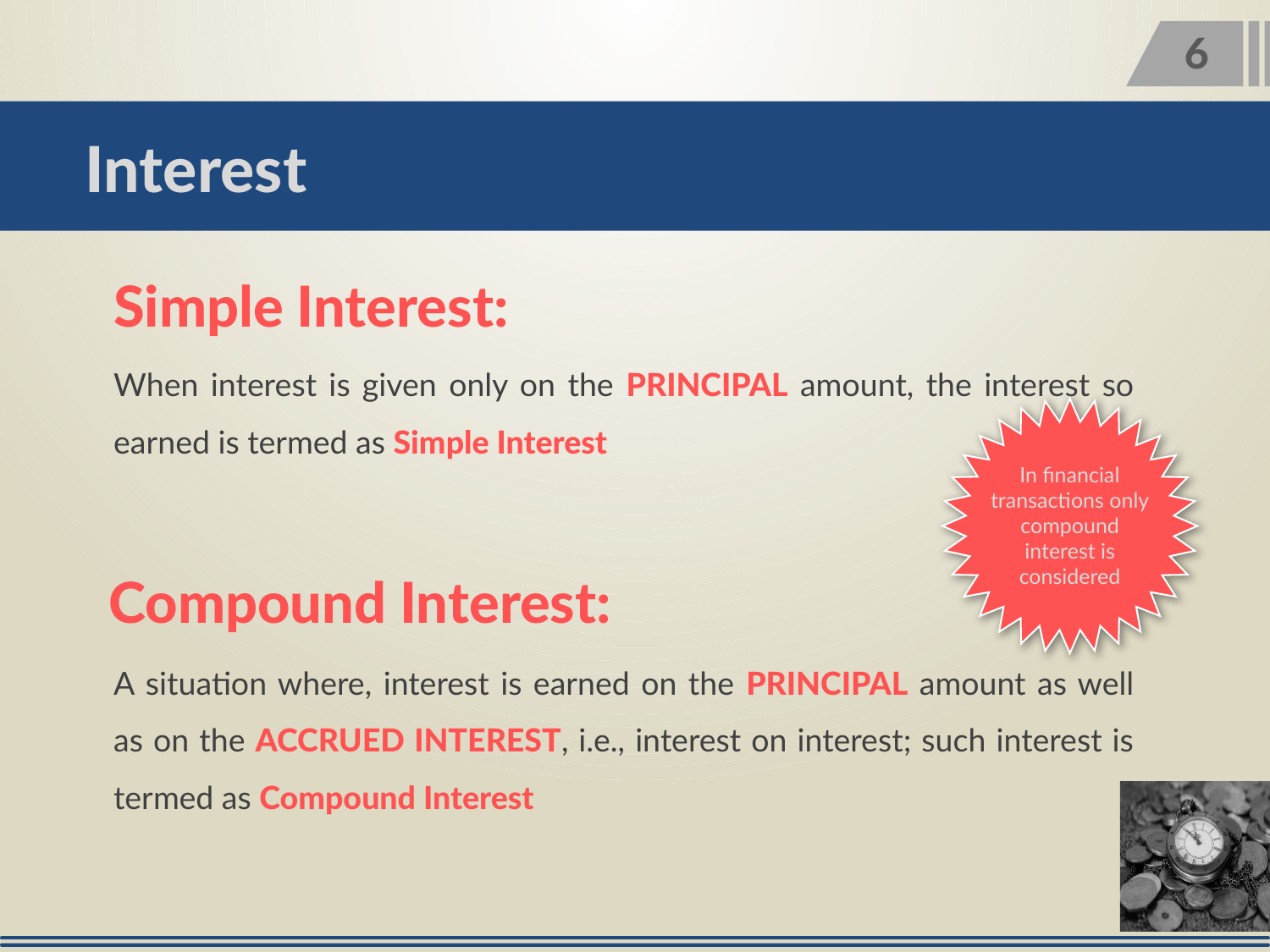

6
Interest
Simple Interest:
When interest is given only on the PRINCIPAL amount, the interest so earned is termed as Simple Interest

In financial transactions only compound interest is considered
Compound Interest:
A situation where, interest is earned on the PRINCIPAL amount as well as on the ACCRUED INTEREST, i.e., interest on interest; such interest is termed as Compound Interest